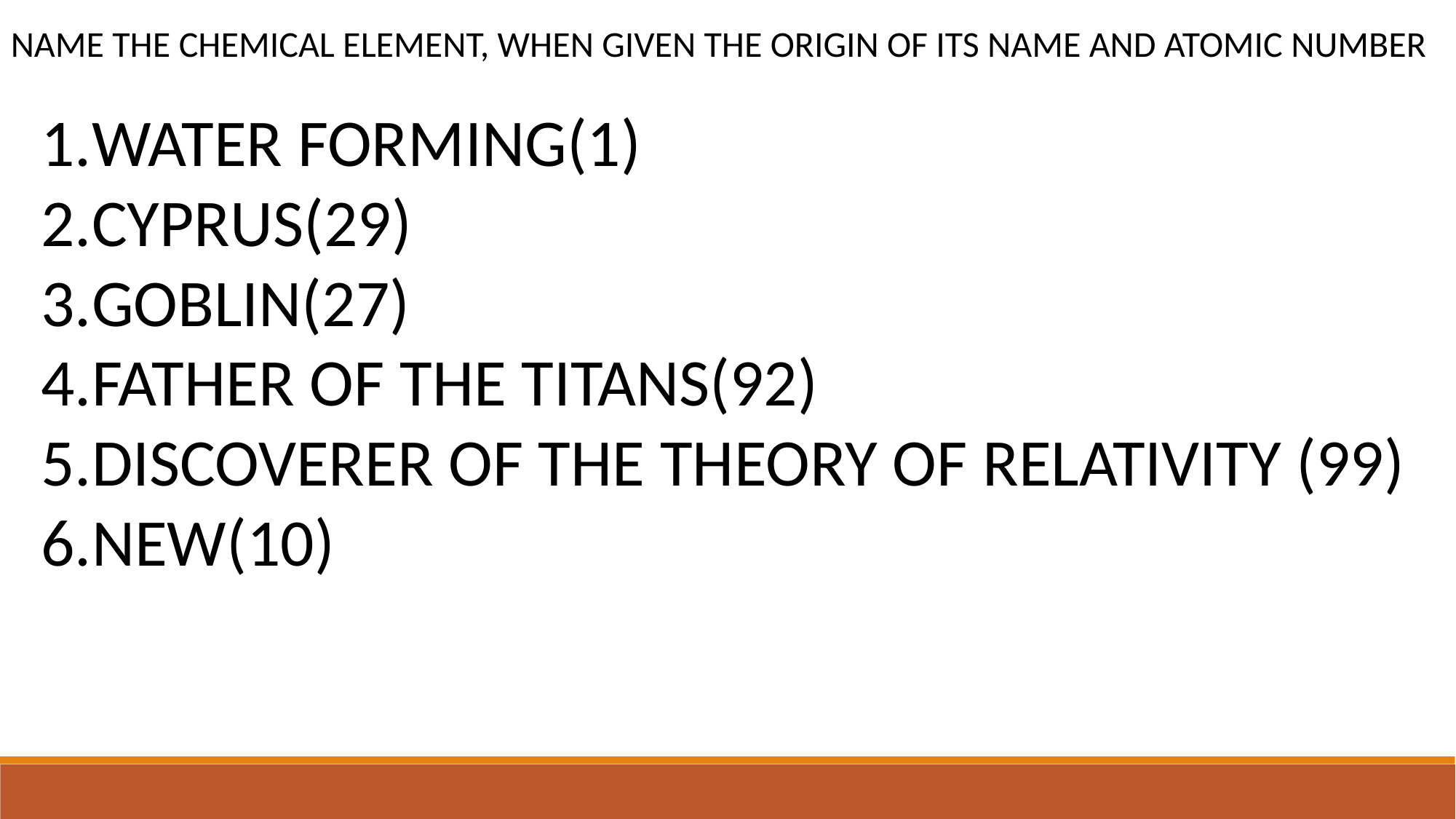

NAME THE CHEMICAL ELEMENT, WHEN GIVEN THE ORIGIN OF ITS NAME AND ATOMIC NUMBER
WATER FORMING(1)
CYPRUS(29)
GOBLIN(27)
FATHER OF THE TITANS(92)
DISCOVERER OF THE THEORY OF RELATIVITY (99)
NEW(10)